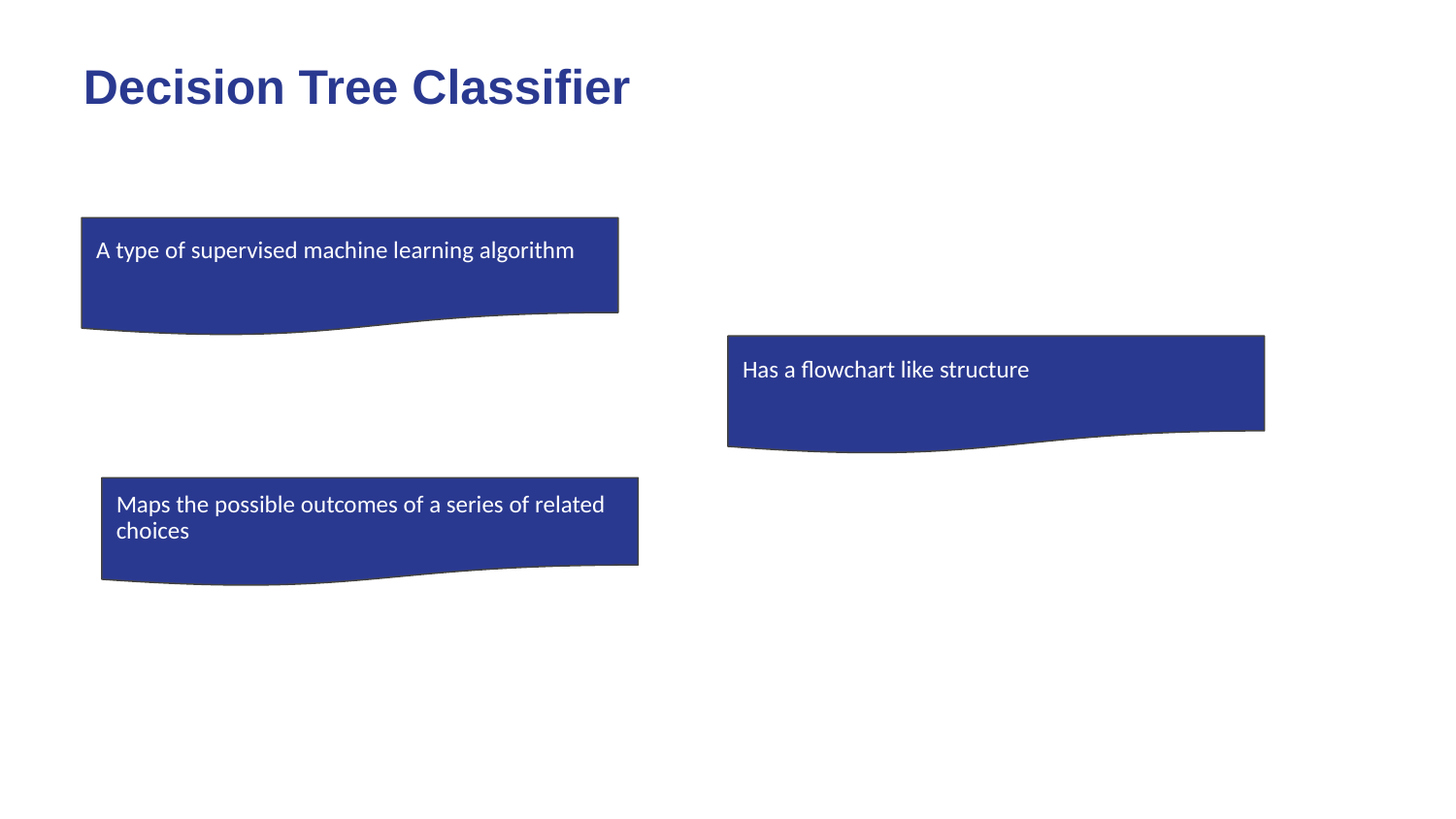

# Decision Tree Classifier

A type of supervised machine learning algorithm

Has a flowchart like structure

Maps the possible outcomes of a series of related choices